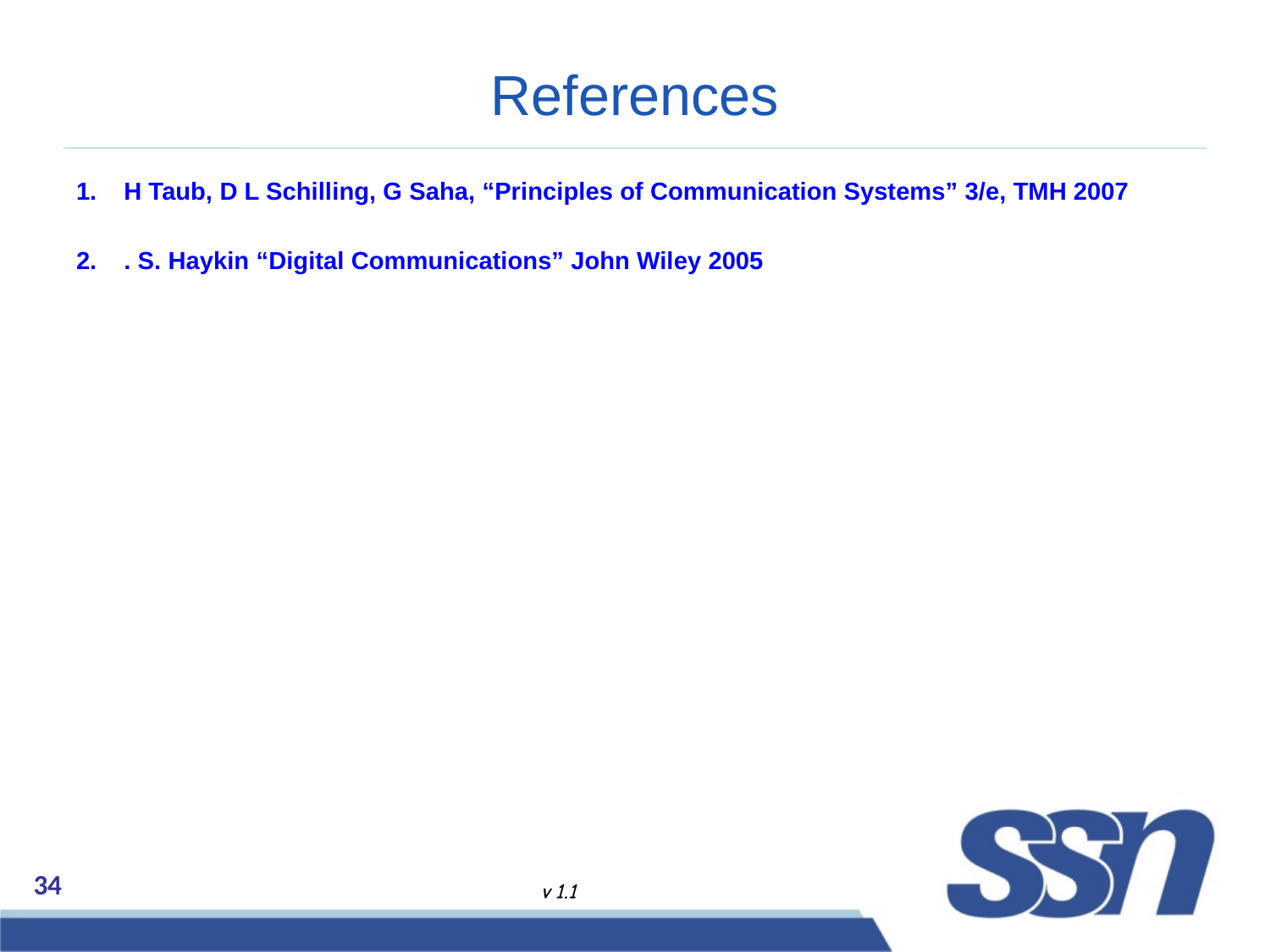

# References
H Taub, D L Schilling, G Saha, “Principles of Communication Systems” 3/e, TMH 2007

. S. Haykin “Digital Communications” John Wiley 2005